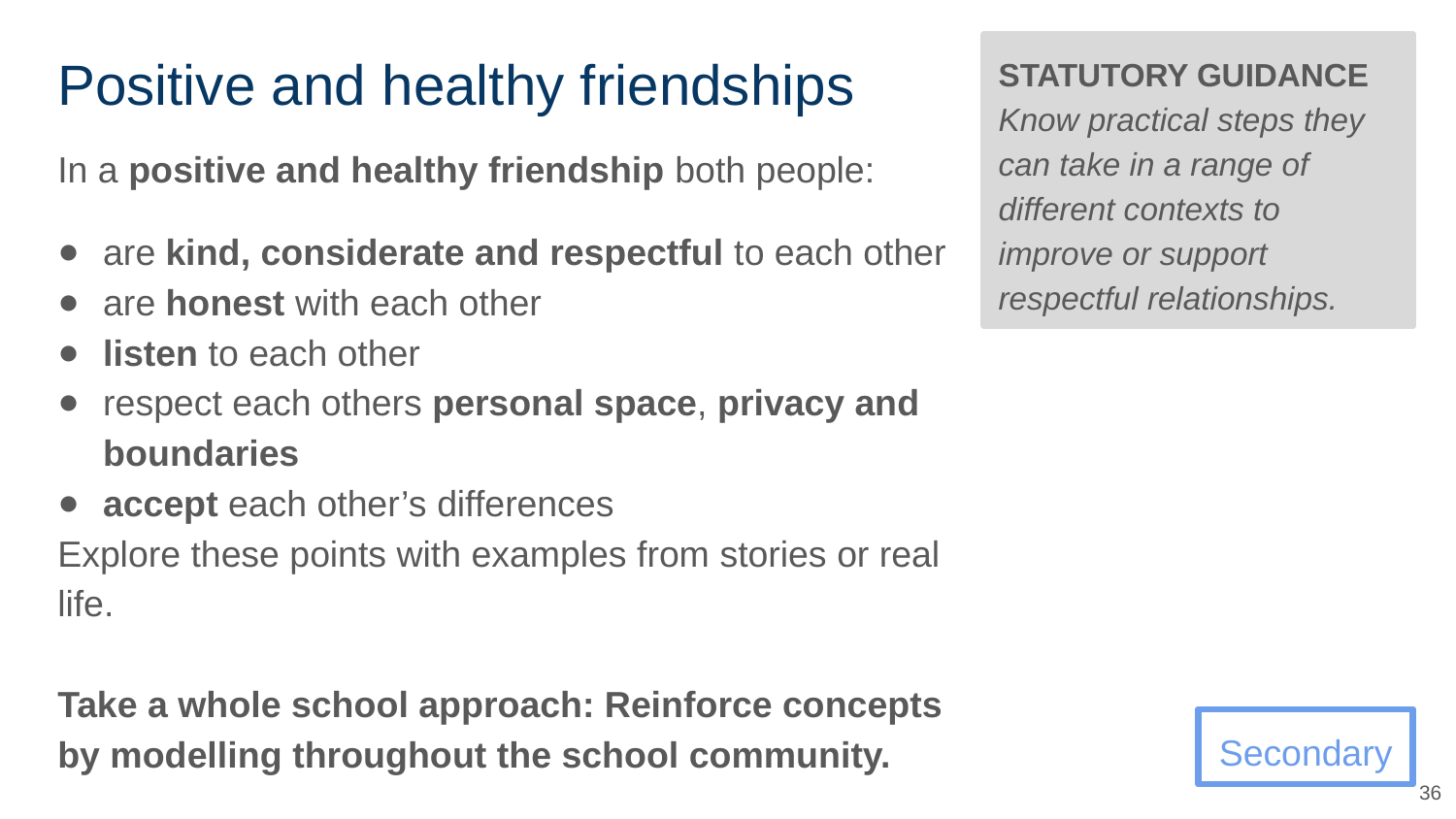

# Positive and healthy friendships
STATUTORY GUIDANCE
Know practical steps they can take in a range of different contexts to improve or support respectful relationships.
In a positive and healthy friendship both people:
are kind, considerate and respectful to each other
are honest with each other
listen to each other
respect each others personal space, privacy and boundaries
accept each other’s differences
Explore these points with examples from stories or real life.

Take a whole school approach: Reinforce concepts by modelling throughout the school community.
Secondary
36